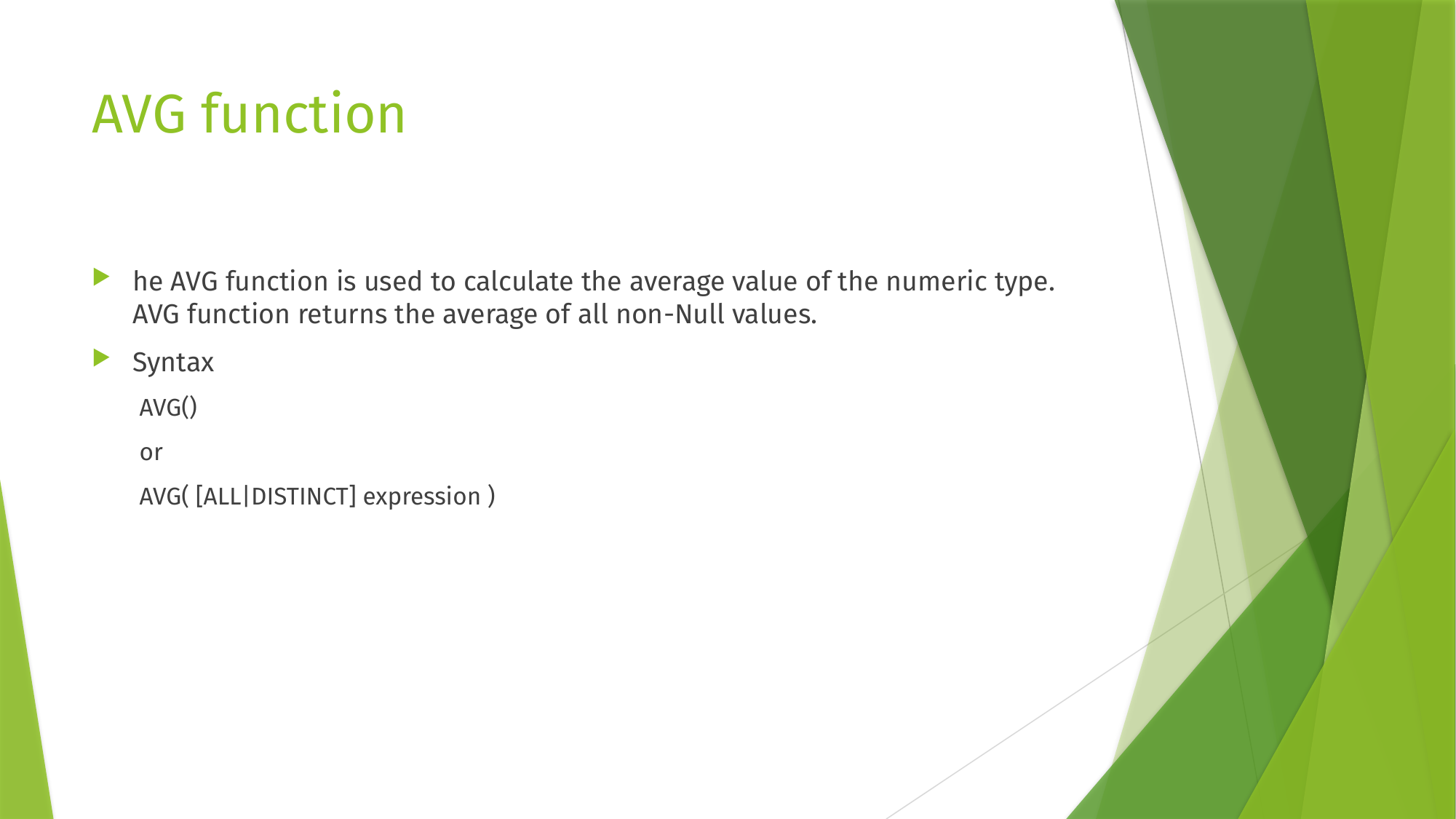

# AVG function
he AVG function is used to calculate the average value of the numeric type. AVG function returns the average of all non-Null values.
Syntax
AVG()
or
AVG( [ALL|DISTINCT] expression )